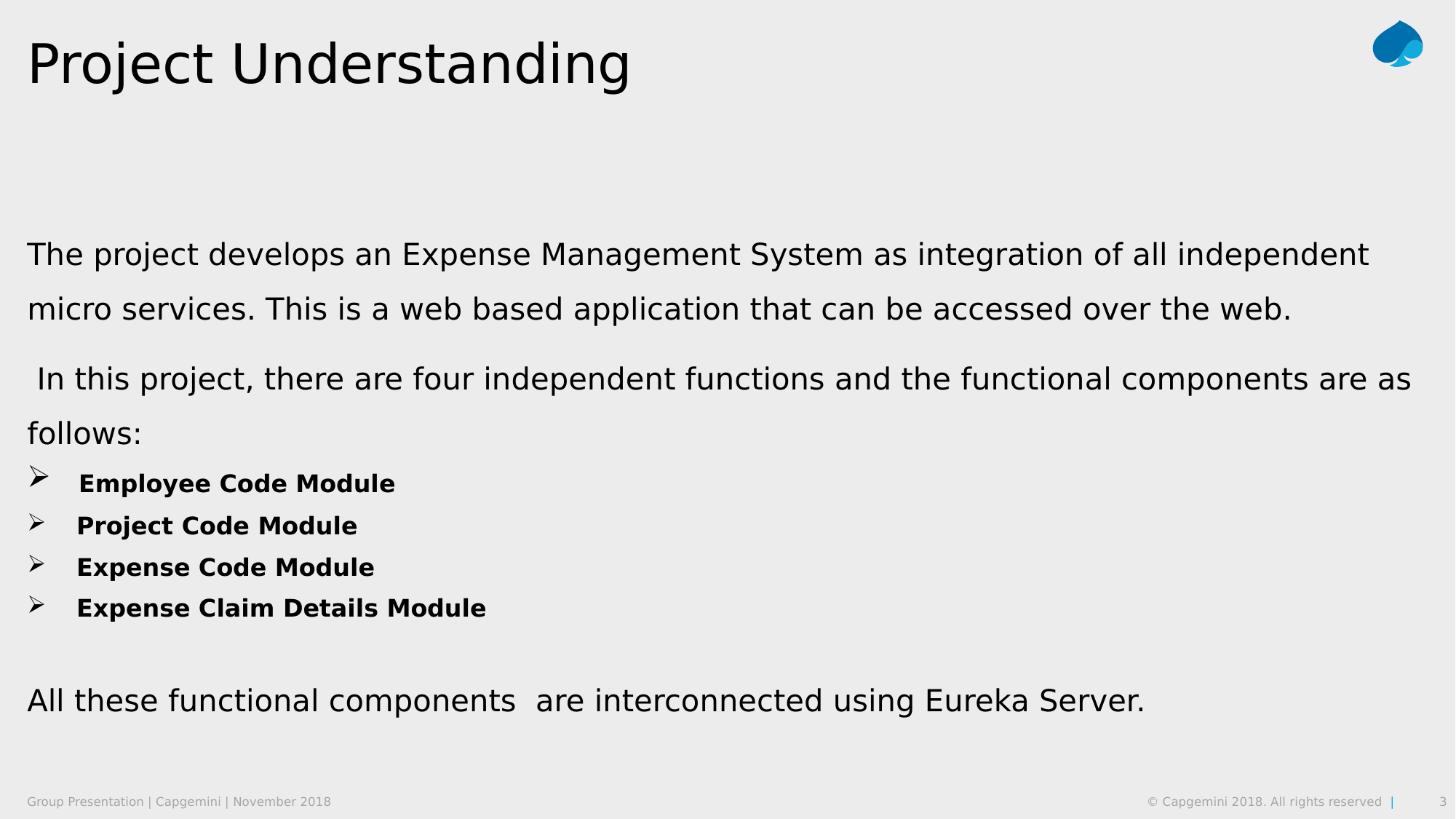

# Project Understanding
The project develops an Expense Management System as integration of all independent micro services. This is a web based application that can be accessed over the web.
 In this project, there are four independent functions and the functional components are as follows:
 Employee Code Module
 Project Code Module
 Expense Code Module
 Expense Claim Details Module

All these functional components  are interconnected using Eureka Server.